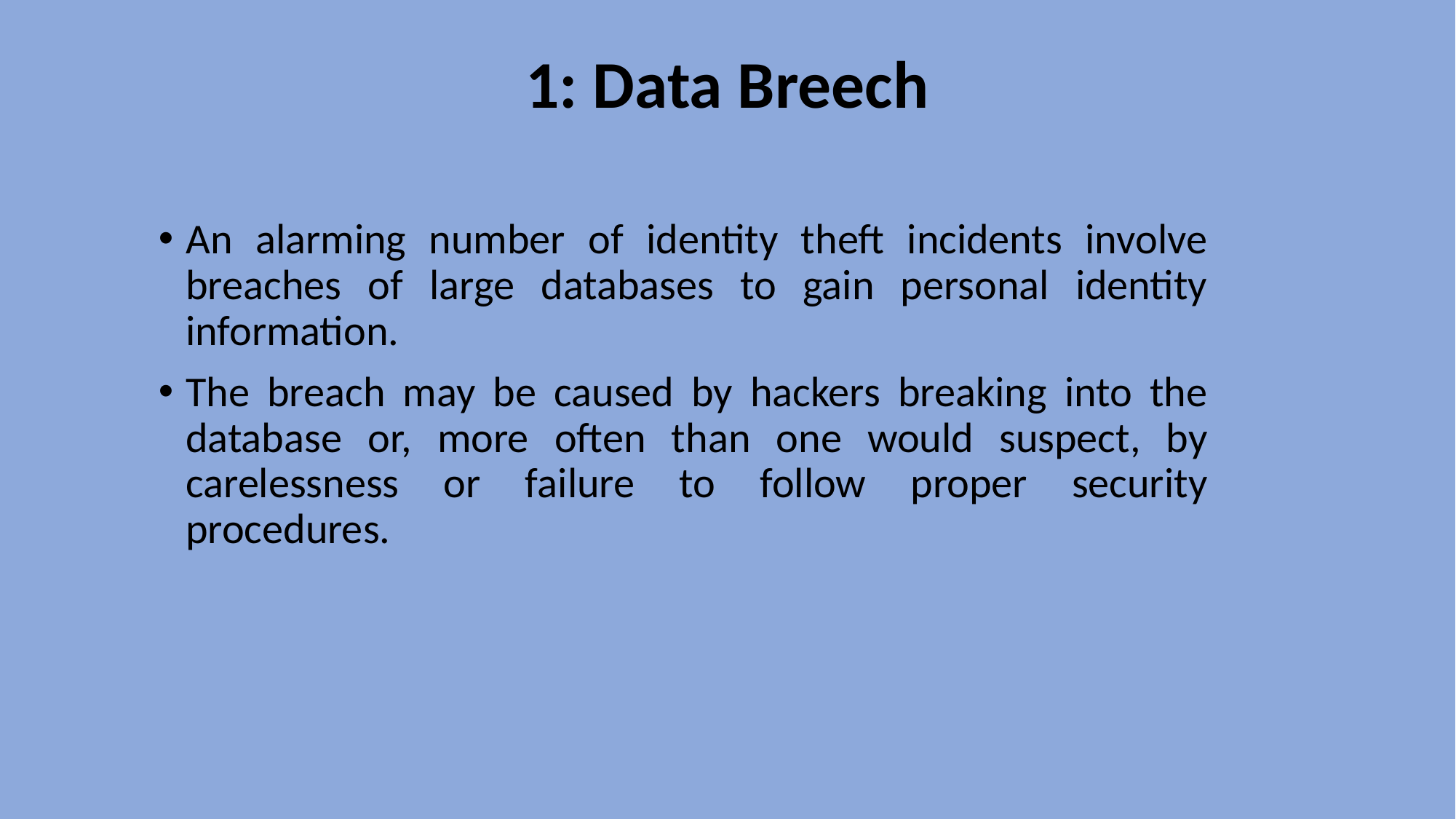

# 1: Data Breech
An alarming number of identity theft incidents involve breaches of large databases to gain personal identity information.
The breach may be caused by hackers breaking into the database or, more often than one would suspect, by carelessness or failure to follow proper security procedures.